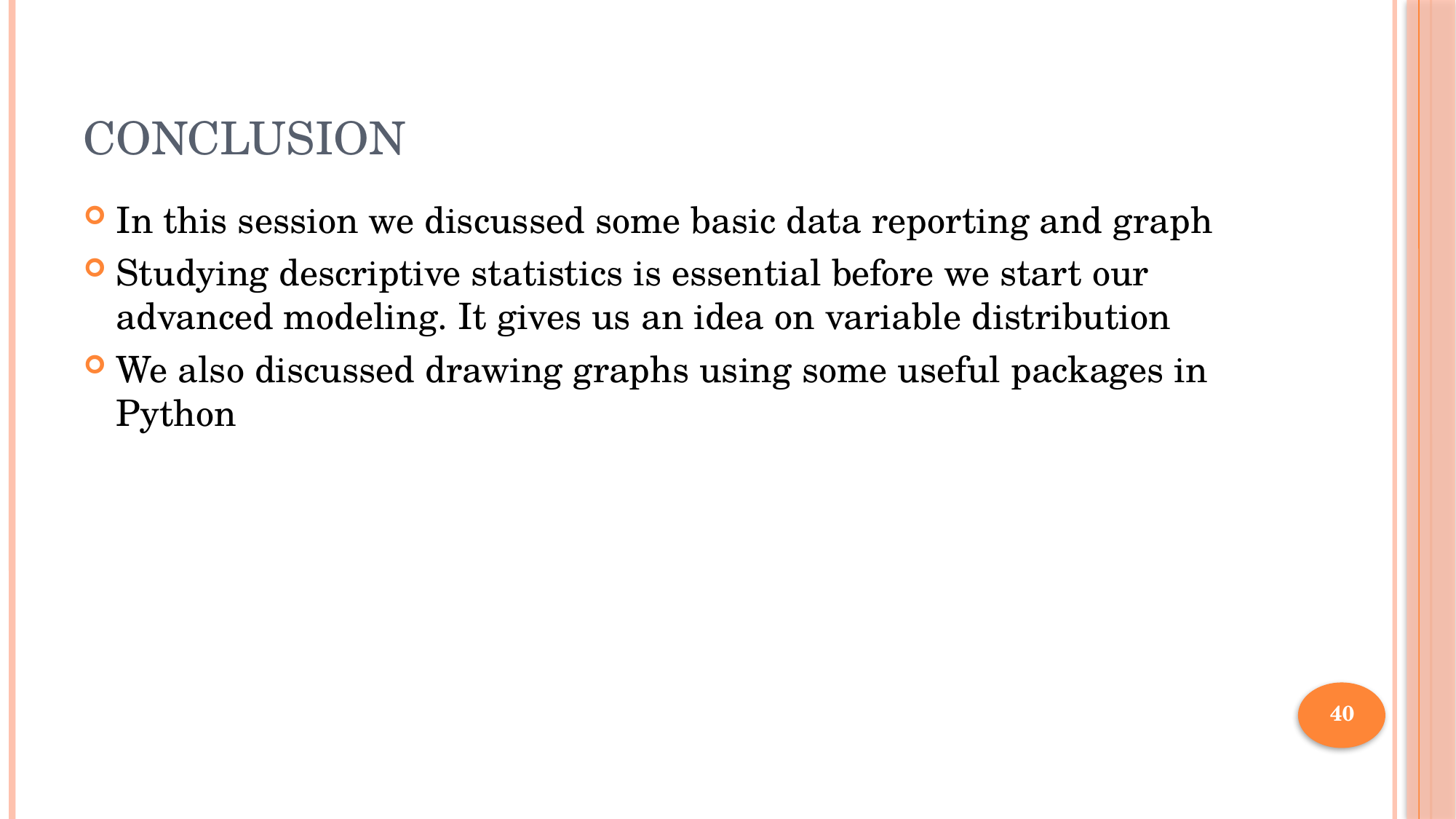

# Conclusion
In this session we discussed some basic data reporting and graph
Studying descriptive statistics is essential before we start our advanced modeling. It gives us an idea on variable distribution
We also discussed drawing graphs using some useful packages in Python

40